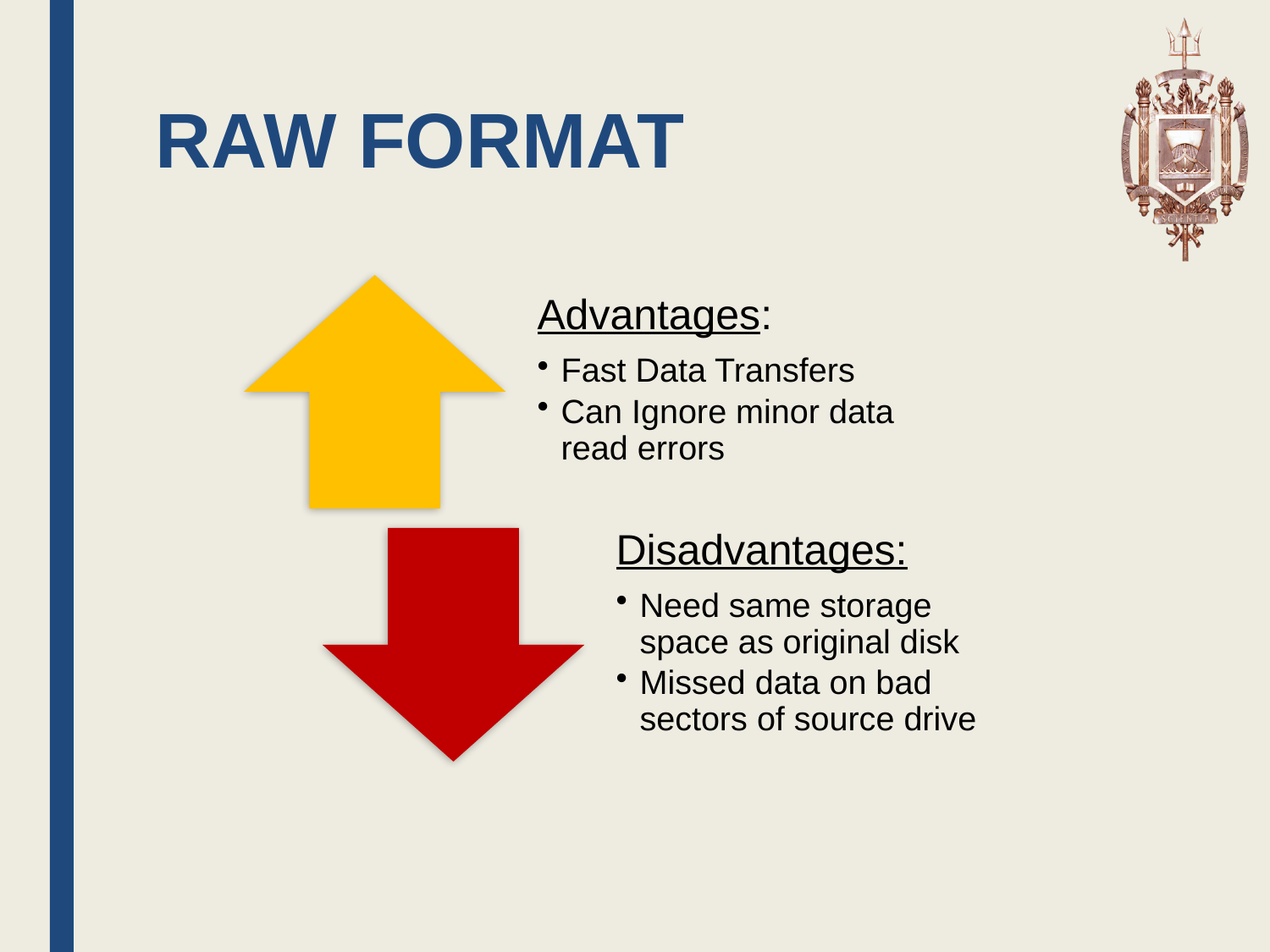

# RAW FORMAT
Advantages:
Fast Data Transfers
Can Ignore minor data read errors
Disadvantages:
Need same storage space as original disk
Missed data on bad sectors of source drive